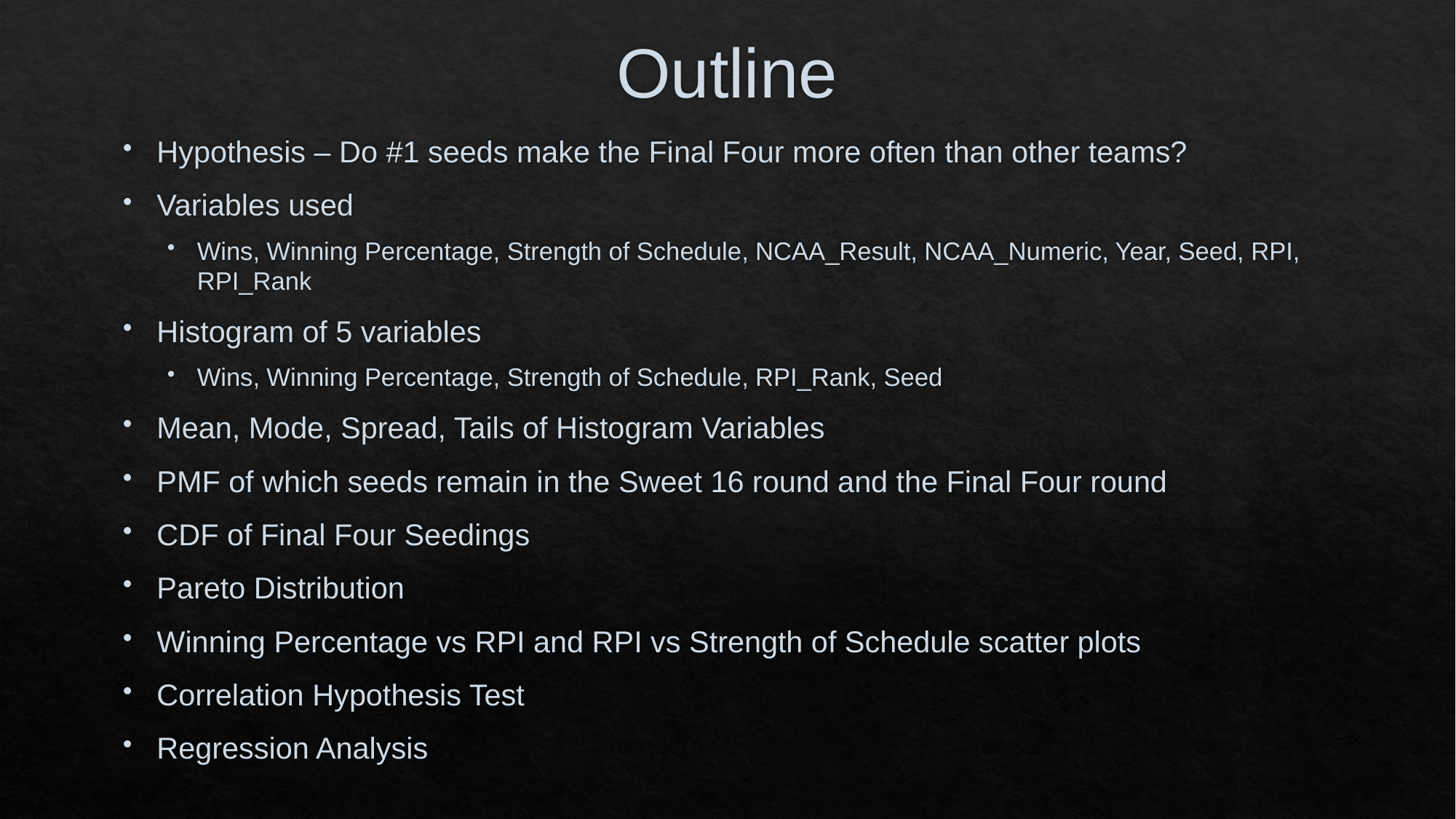

# Outline
Hypothesis – Do #1 seeds make the Final Four more often than other teams?
Variables used
Wins, Winning Percentage, Strength of Schedule, NCAA_Result, NCAA_Numeric, Year, Seed, RPI, RPI_Rank
Histogram of 5 variables
Wins, Winning Percentage, Strength of Schedule, RPI_Rank, Seed
Mean, Mode, Spread, Tails of Histogram Variables
PMF of which seeds remain in the Sweet 16 round and the Final Four round
CDF of Final Four Seedings
Pareto Distribution
Winning Percentage vs RPI and RPI vs Strength of Schedule scatter plots
Correlation Hypothesis Test
Regression Analysis